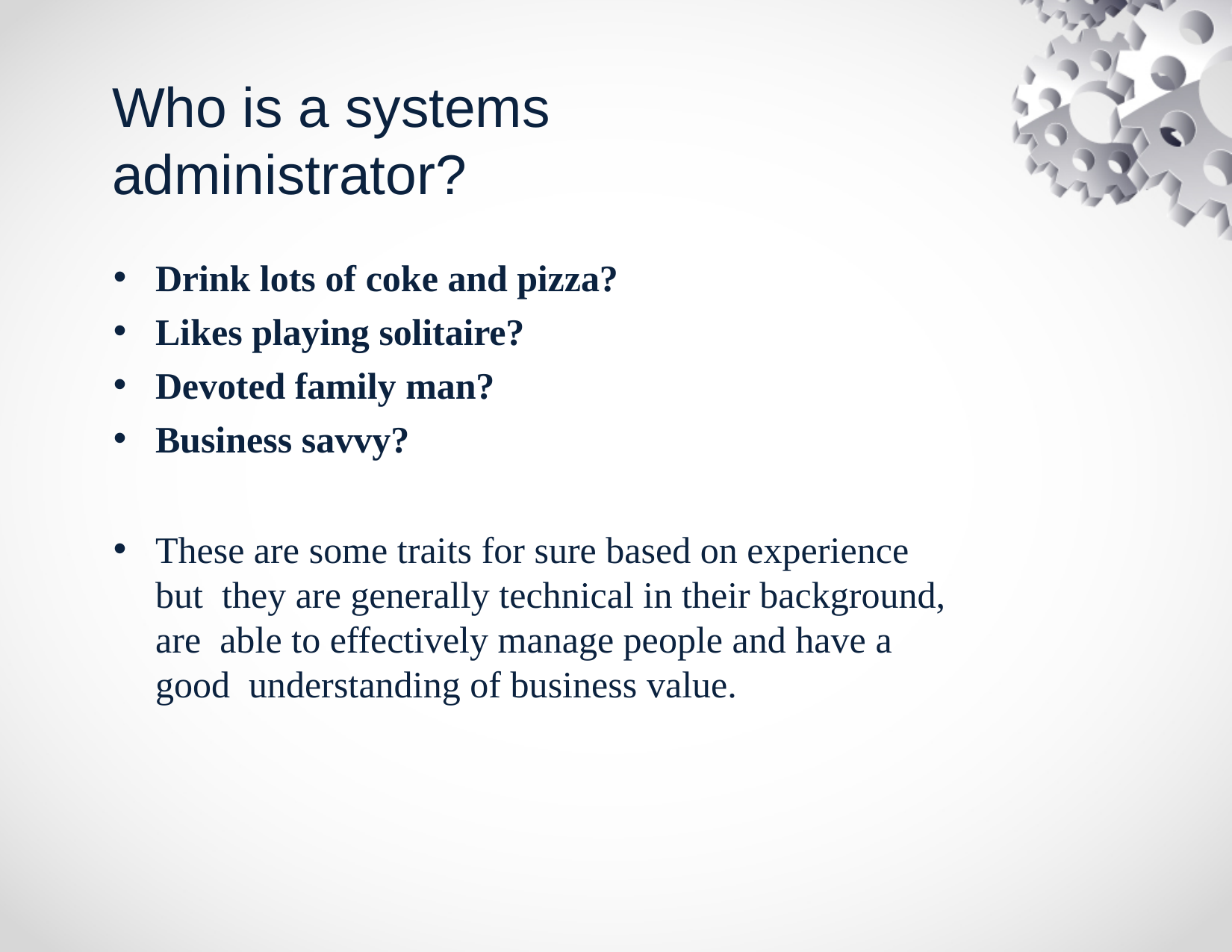

# Who is a systems administrator?
Drink lots of coke and pizza?
Likes playing solitaire?
Devoted family man?
Business savvy?

These are some traits for sure based on experience but  they are generally technical in their background, are  able to effectively manage people and have a good  understanding of business value.